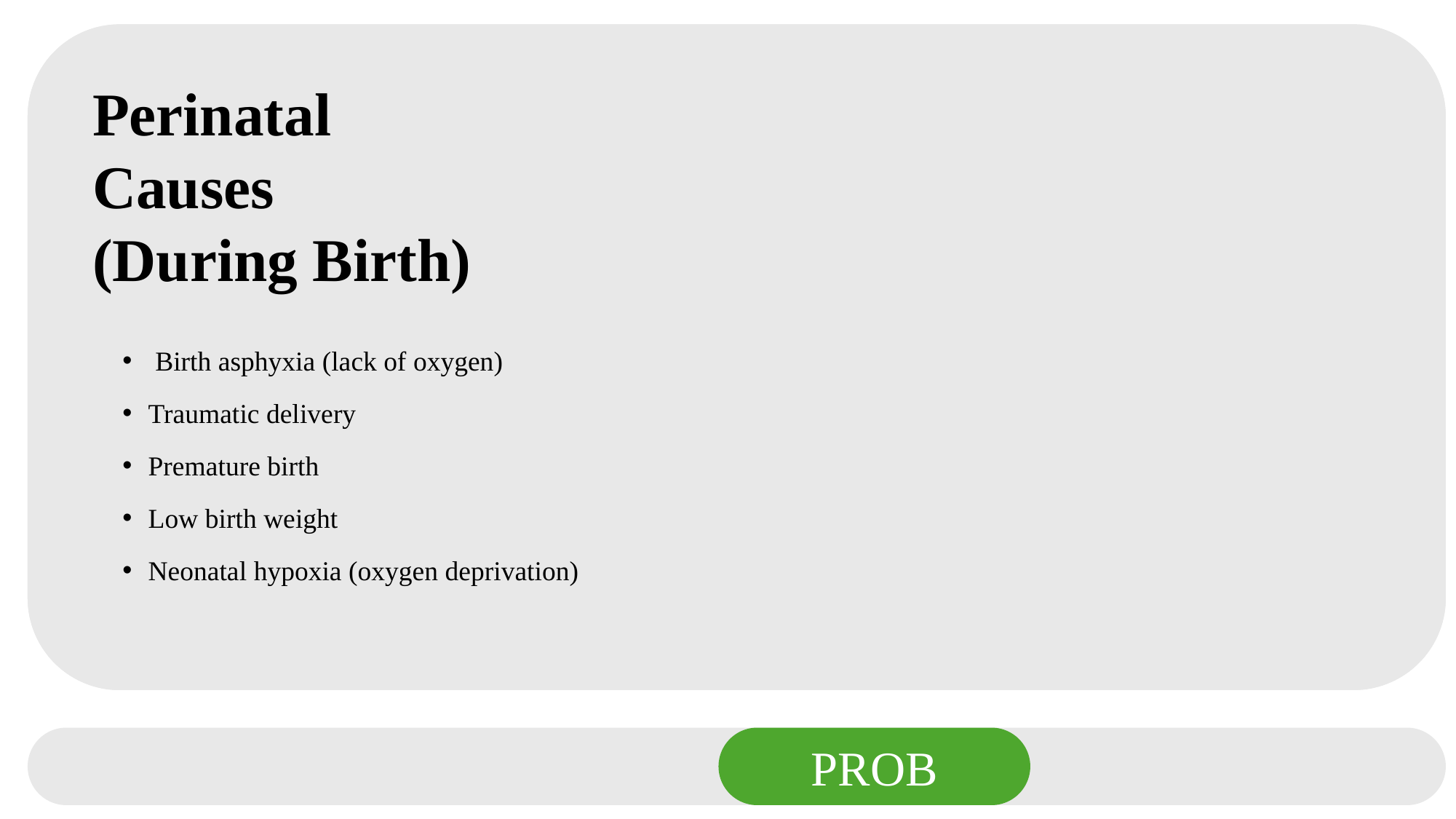

Perinatal Causes (During Birth)

 Birth asphyxia (lack of oxygen)
Traumatic delivery
Premature birth
Low birth weight
Neonatal hypoxia (oxygen deprivation)

PROB